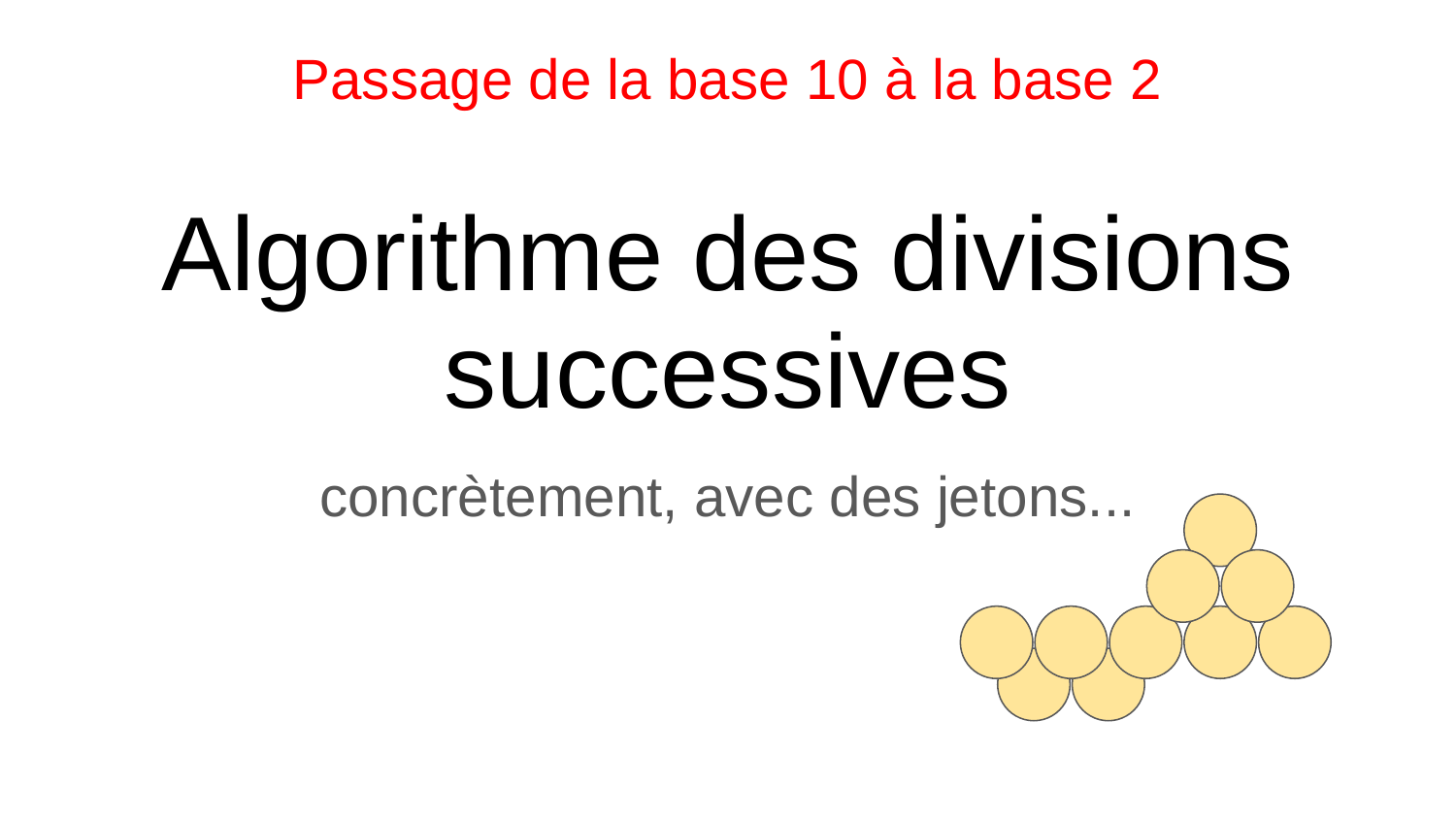

Passage de la base 10 à la base 2
# Algorithme des divisions successives
concrètement, avec des jetons...